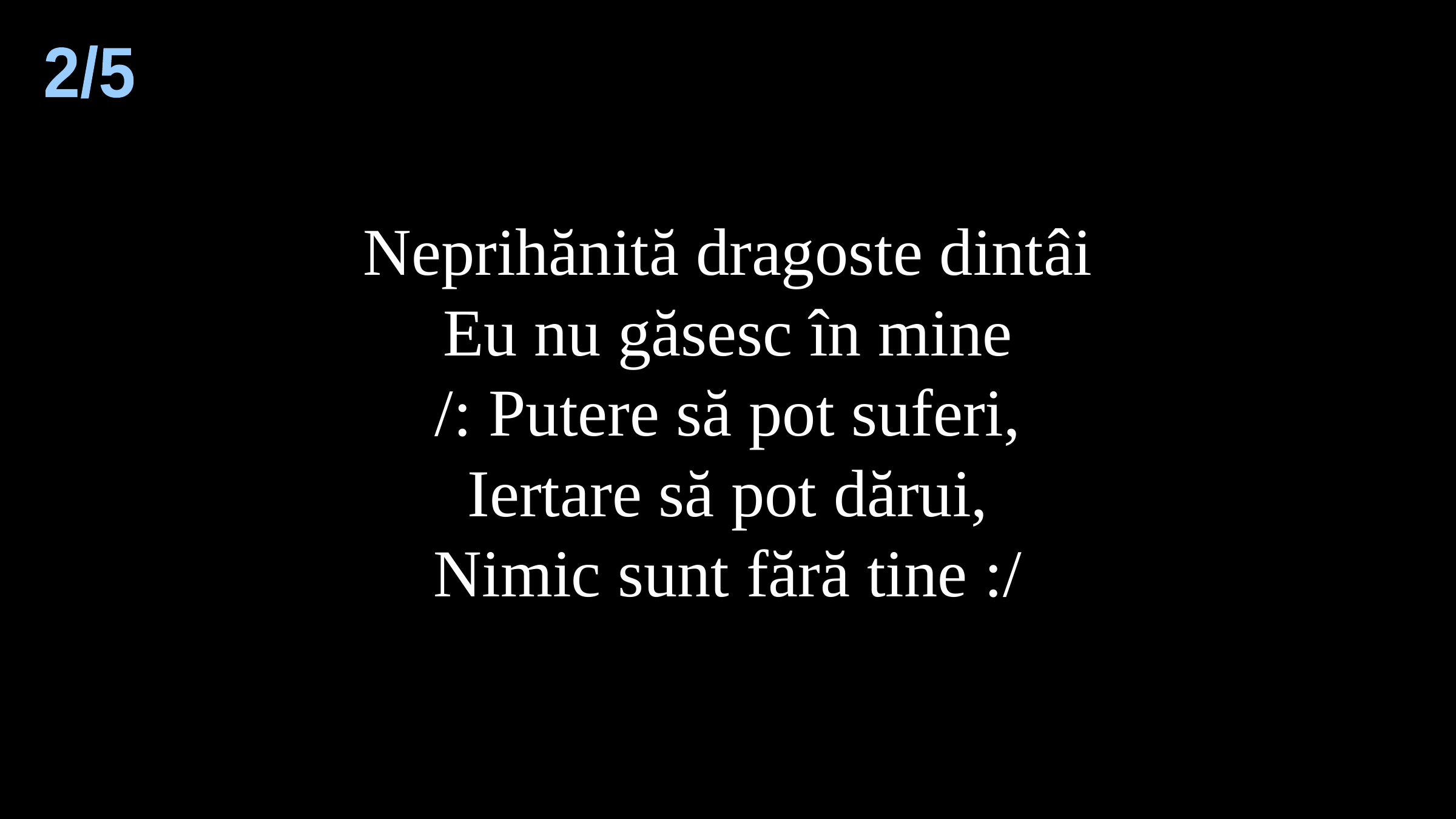

2/5
Neprihănită dragoste dintâi
Eu nu găsesc în mine
/: Putere să pot suferi,
Iertare să pot dărui,
Nimic sunt fără tine :/